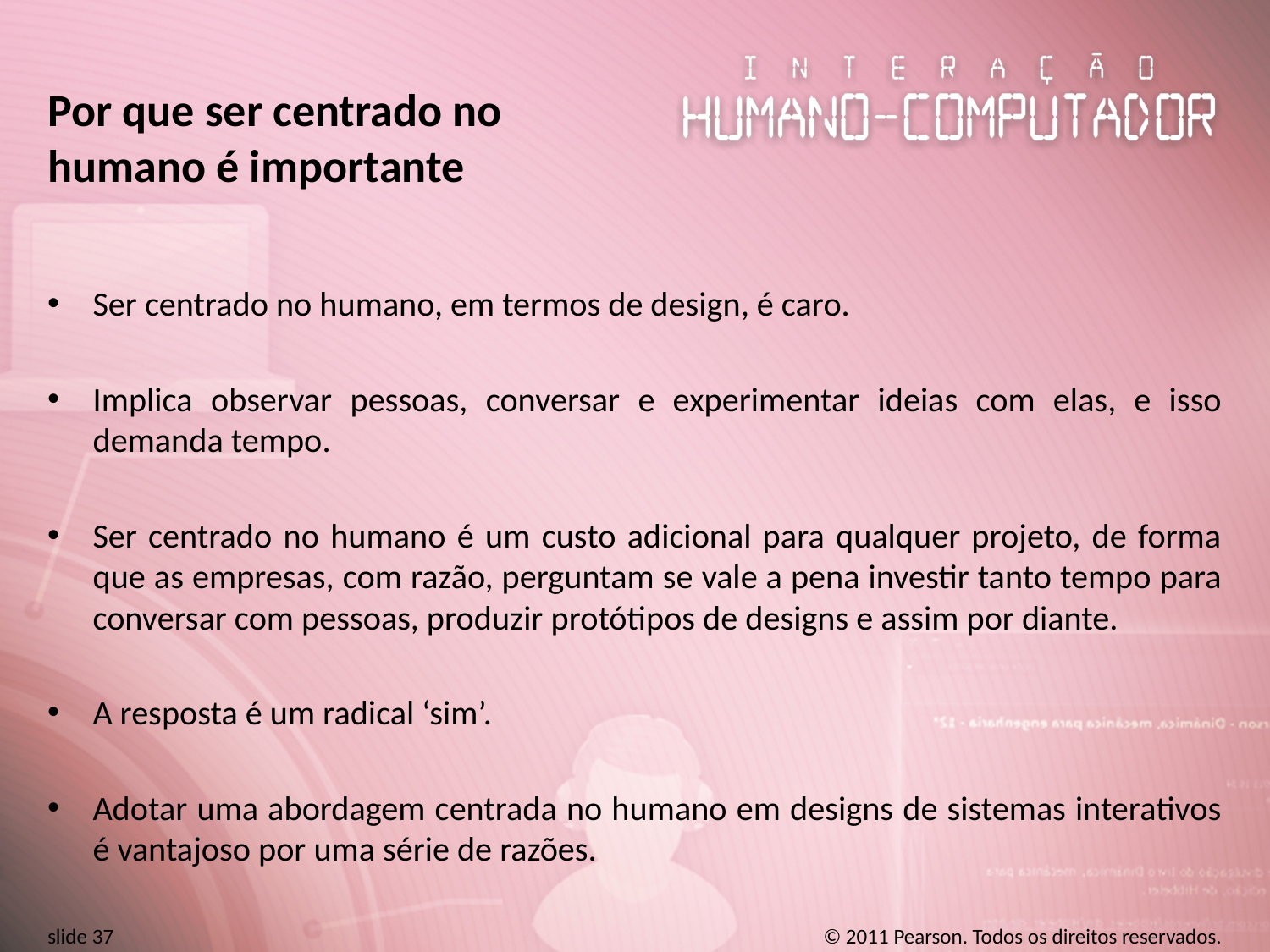

# Por que ser centrado no humano é importante
Ser centrado no humano, em termos de design, é caro.

Implica observar pessoas, conversar e experimentar ideias com elas, e isso demanda tempo.

Ser centrado no humano é um custo adicional para qualquer projeto, de forma que as empresas, com razão, perguntam se vale a pena investir tanto tempo para conversar com pessoas, produzir protótipos de designs e assim por diante.

A resposta é um radical ‘sim’.

Adotar uma abordagem centrada no humano em designs de sistemas interativos é vantajoso por uma série de razões.